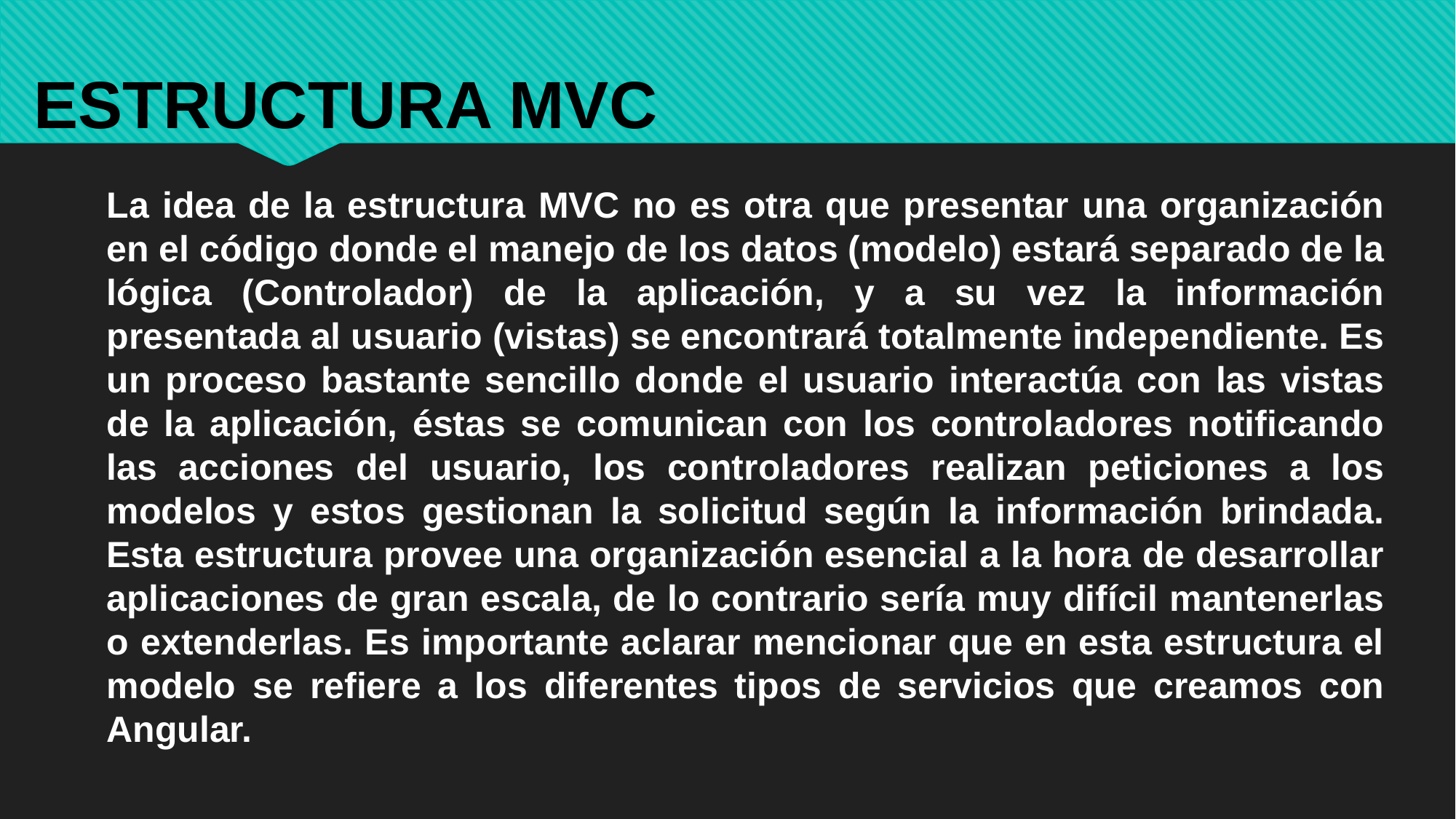

ESTRUCTURA MVC
La idea de la estructura MVC no es otra que presentar una organización en el código donde el manejo de los datos (modelo) estará separado de la lógica (Controlador) de la aplicación, y a su vez la información presentada al usuario (vistas) se encontrará totalmente independiente. Es un proceso bastante sencillo donde el usuario interactúa con las vistas de la aplicación, éstas se comunican con los controladores notificando las acciones del usuario, los controladores realizan peticiones a los modelos y estos gestionan la solicitud según la información brindada. Esta estructura provee una organización esencial a la hora de desarrollar aplicaciones de gran escala, de lo contrario sería muy difícil mantenerlas o extenderlas. Es importante aclarar mencionar que en esta estructura el modelo se refiere a los diferentes tipos de servicios que creamos con Angular.